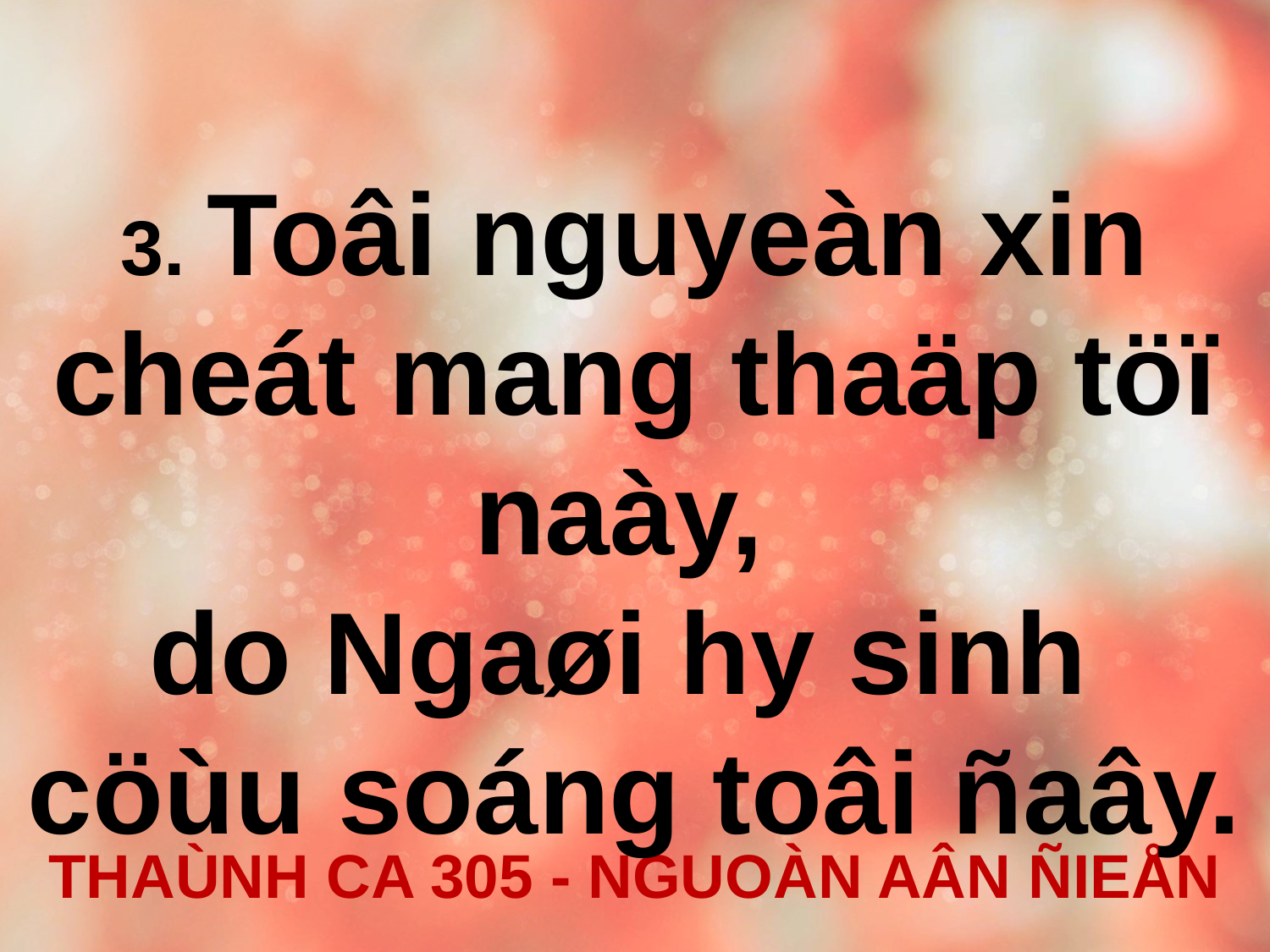

3. Toâi nguyeàn xin cheát mang thaäp töï naày,
do Ngaøi hy sinh
cöùu soáng toâi ñaây.
THAÙNH CA 305 - NGUOÀN AÂN ÑIEÅN